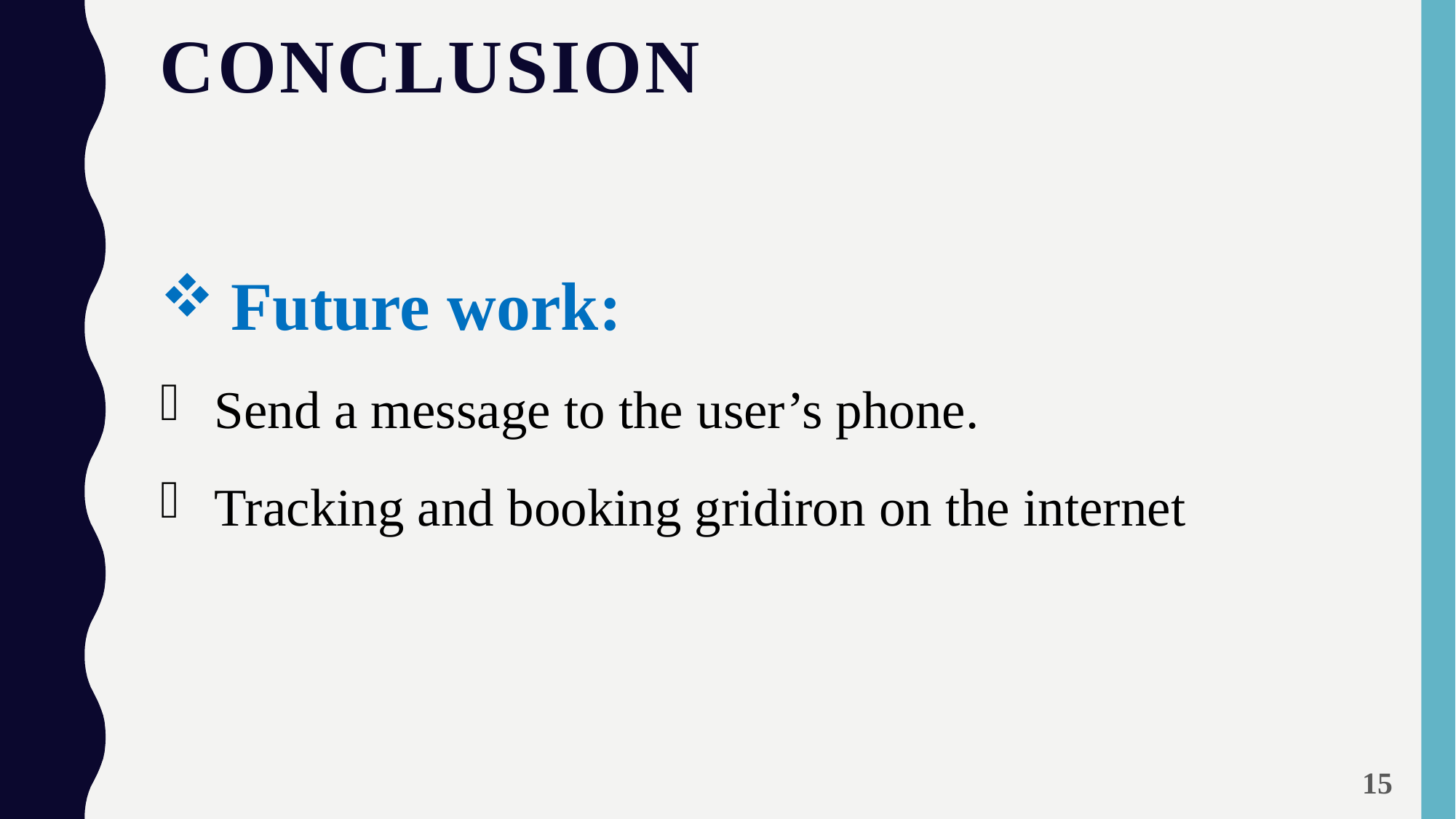

conclusion
 Future work:
Send a message to the user’s phone.
Tracking and booking gridiron on the internet
15